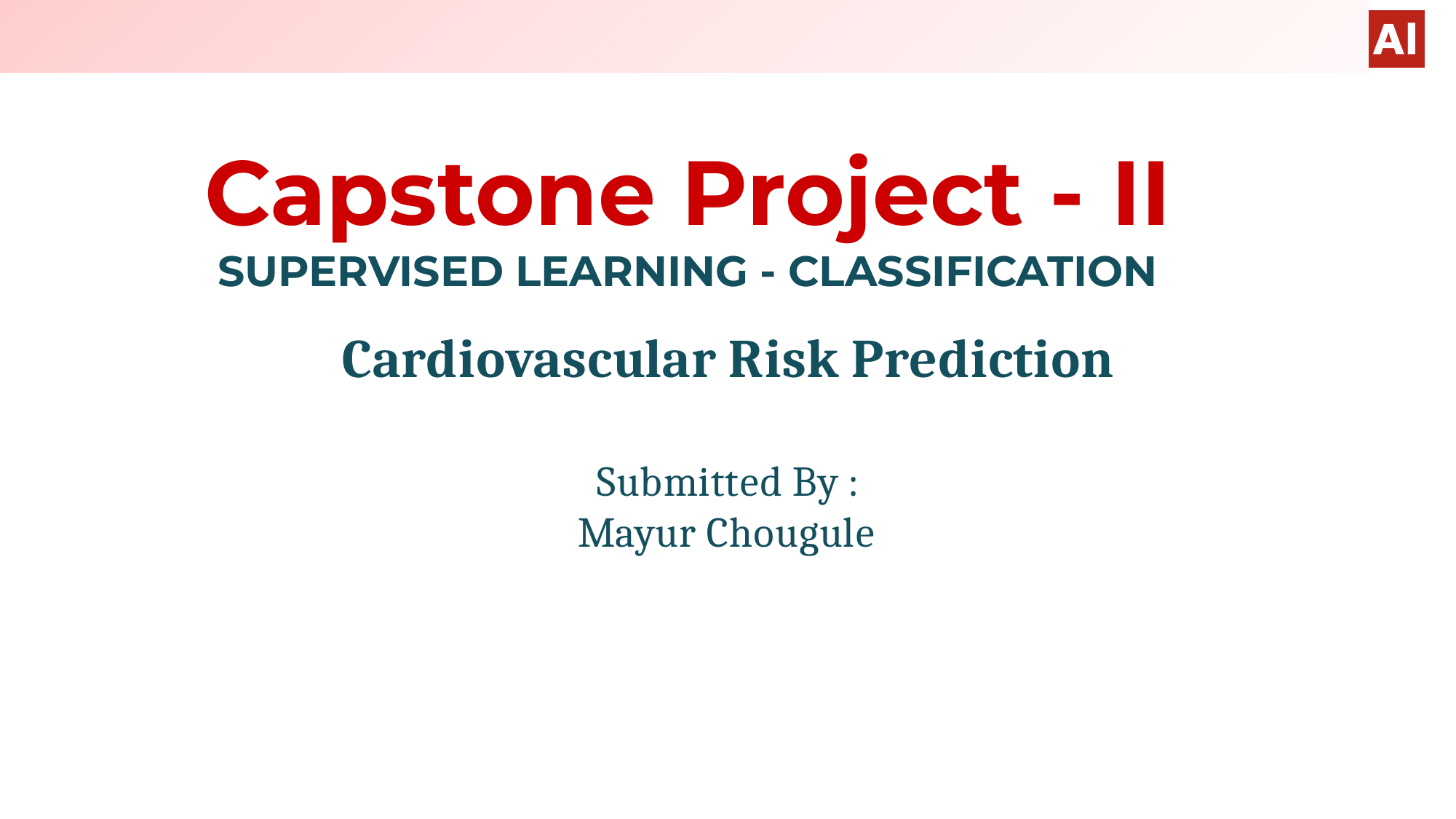

# Capstone Project - II
SUPERVISED LEARNING - CLASSIFICATION
Cardiovascular Risk Prediction

Submitted By :
Mayur Chougule